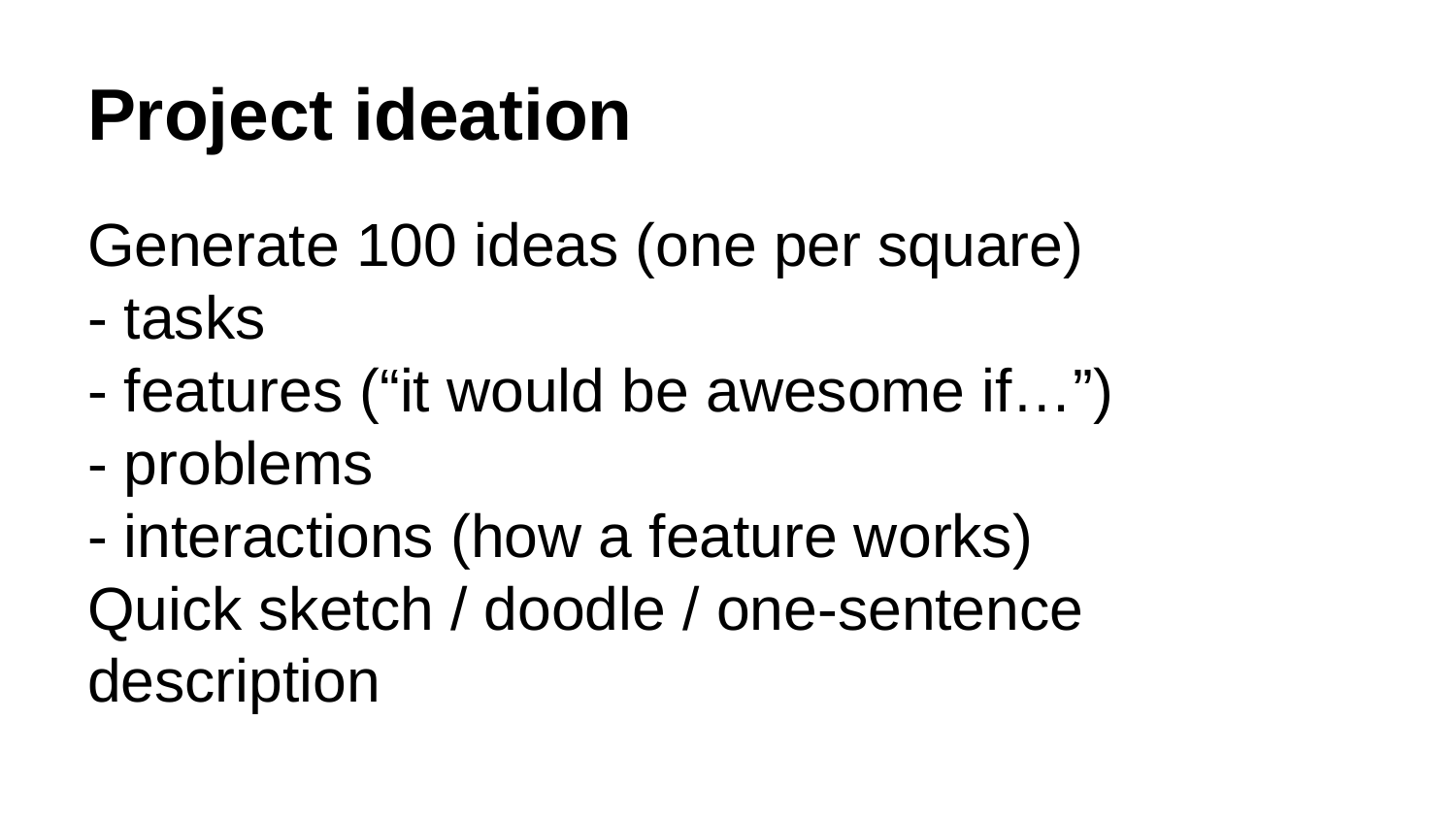

# Project ideation
Generate 100 ideas (one per square)
- tasks
- features (“it would be awesome if…”)
- problems
- interactions (how a feature works)
Quick sketch / doodle / one-sentence description